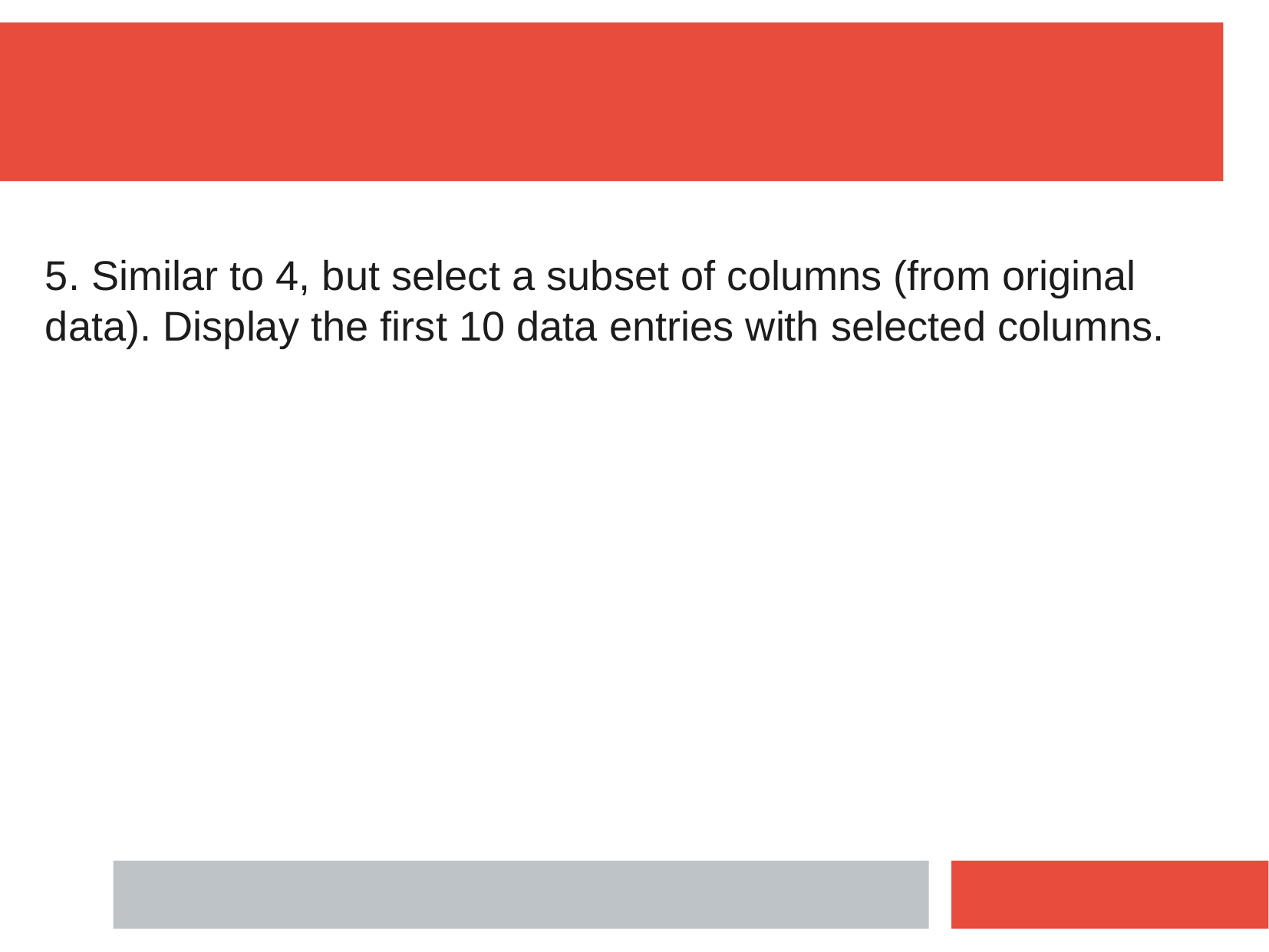

5. Similar to 4, but select a subset of columns (from original data). Display the first 10 data entries with selected columns.